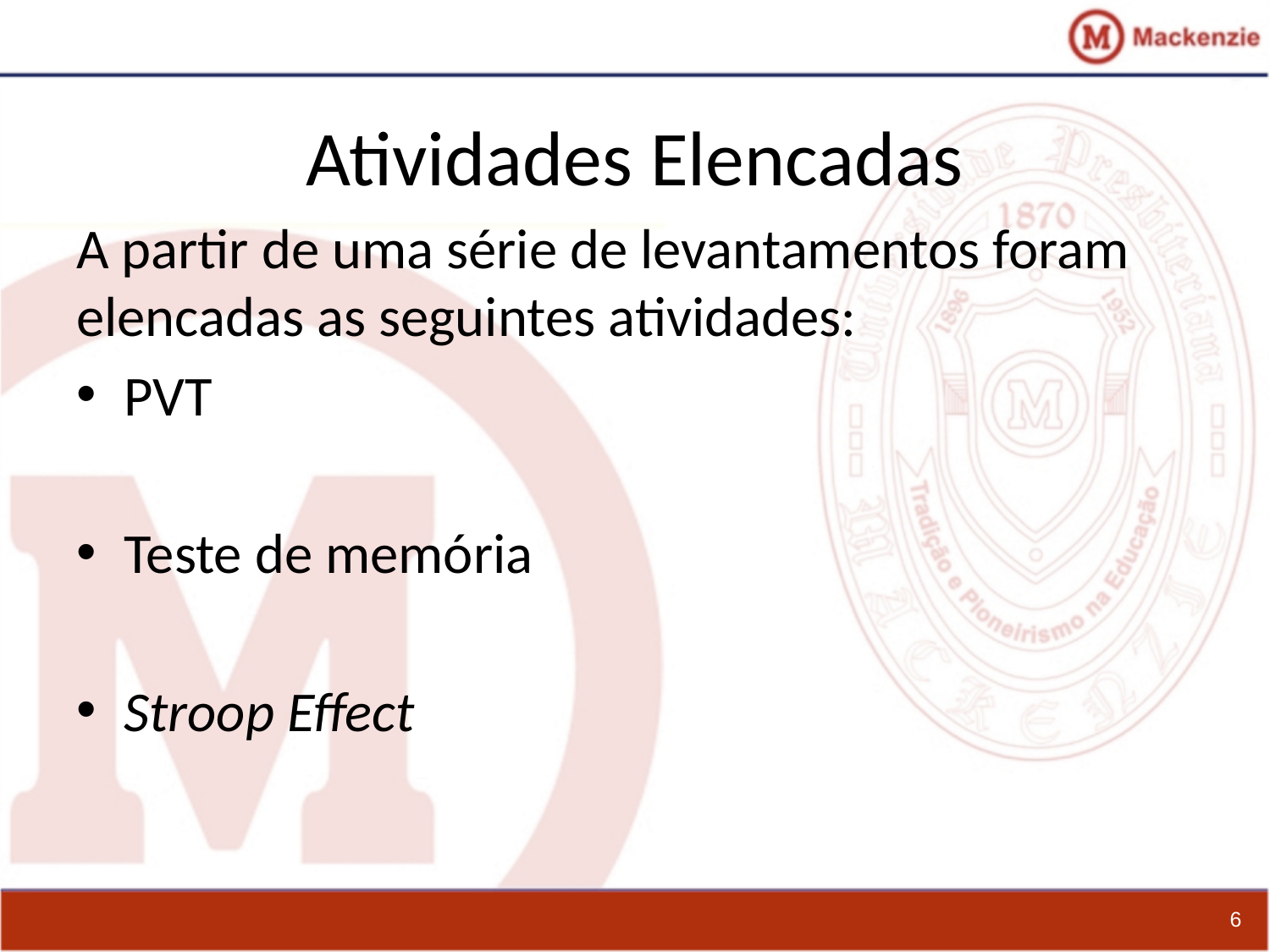

# Atividades Elencadas
A partir de uma série de levantamentos foram elencadas as seguintes atividades:
PVT

Teste de memória

Stroop Effect

6